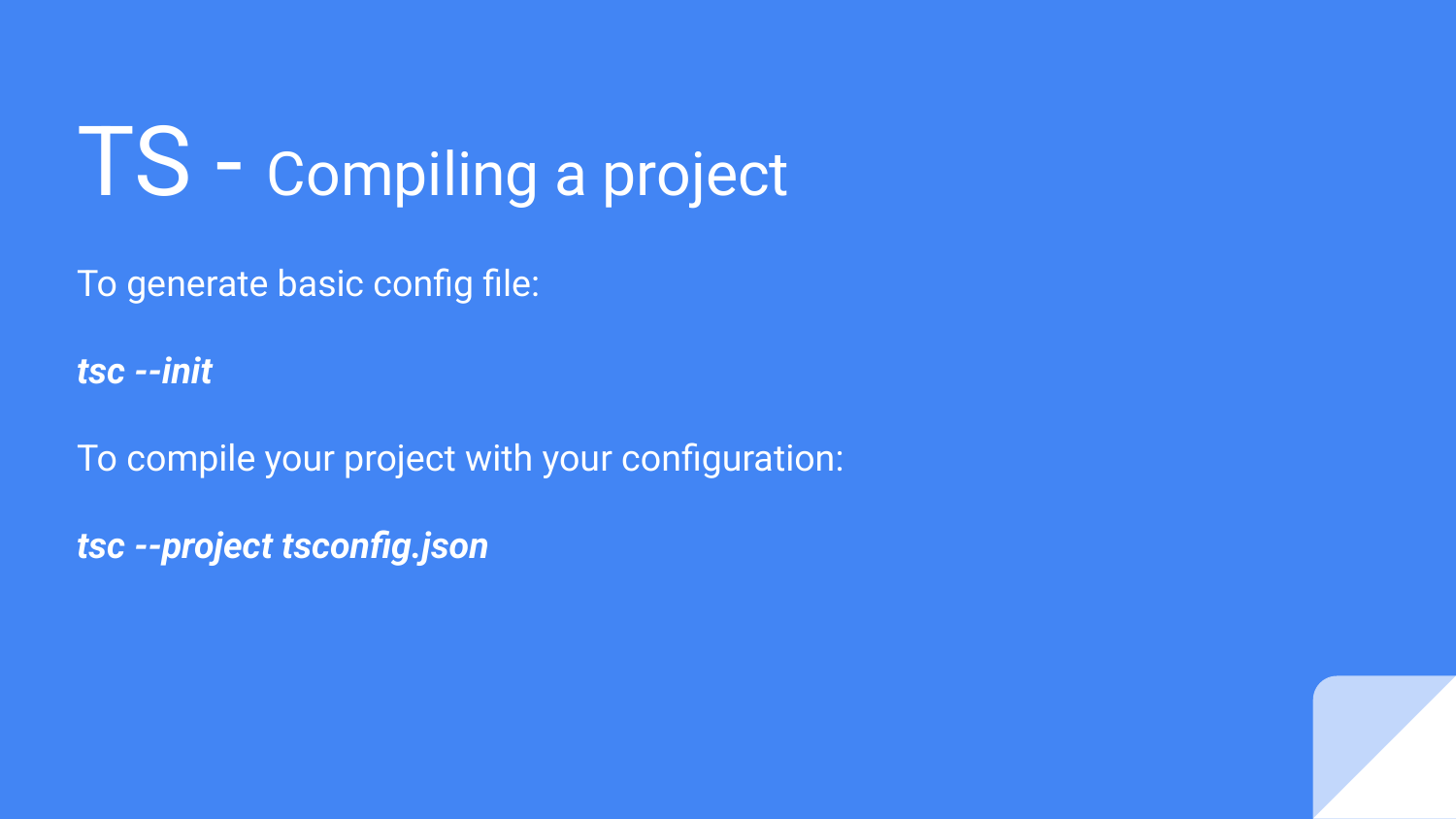

# TS - Compiling a project
To generate basic config file:

tsc --init

To compile your project with your configuration:

tsc --project tsconfig.json